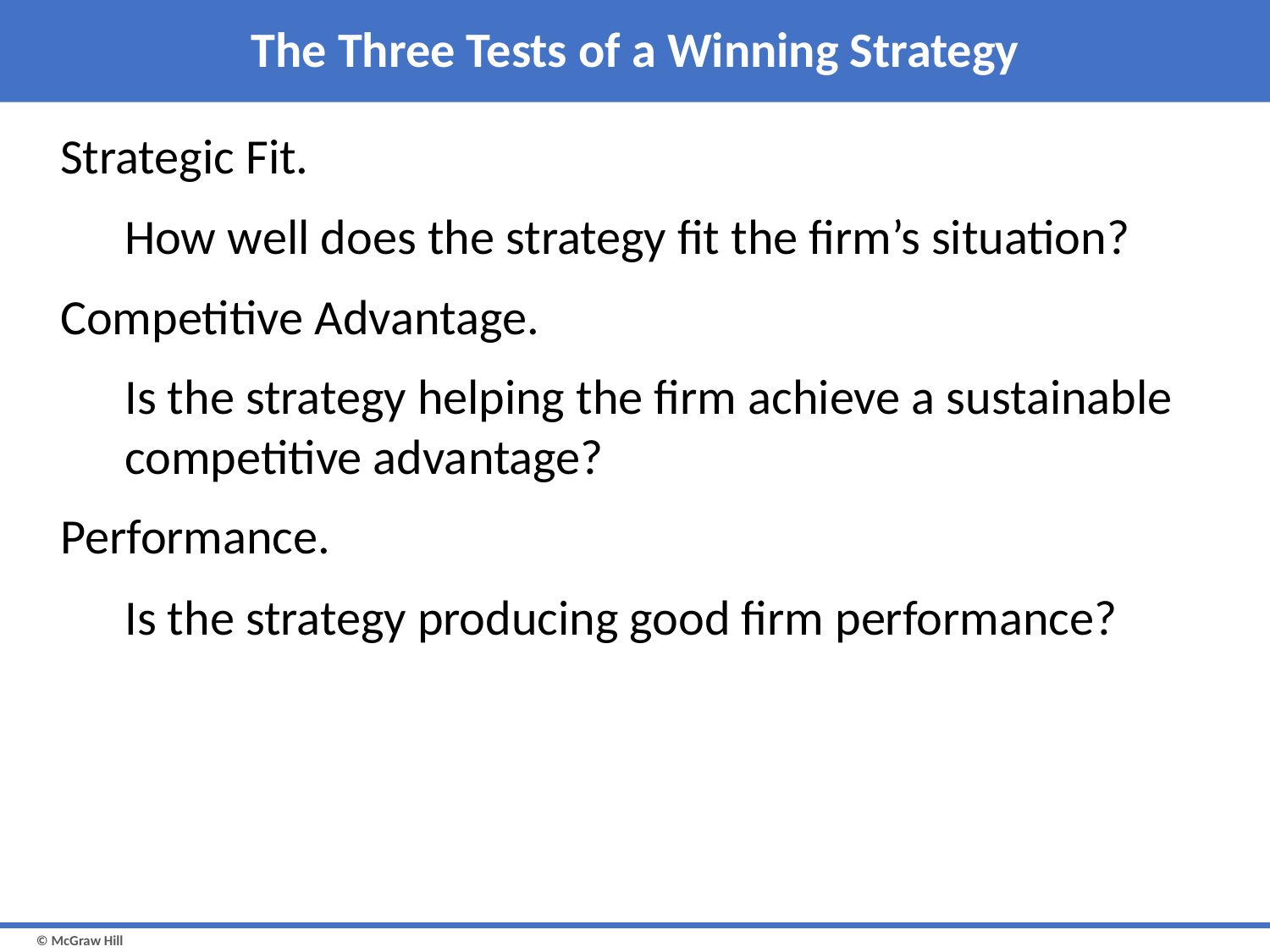

# The Three Tests of a Winning Strategy
Strategic Fit.
	How well does the strategy fit the firm’s situation?
Competitive Advantage.
	Is the strategy helping the firm achieve a sustainable competitive advantage?
Performance.
	Is the strategy producing good firm performance?